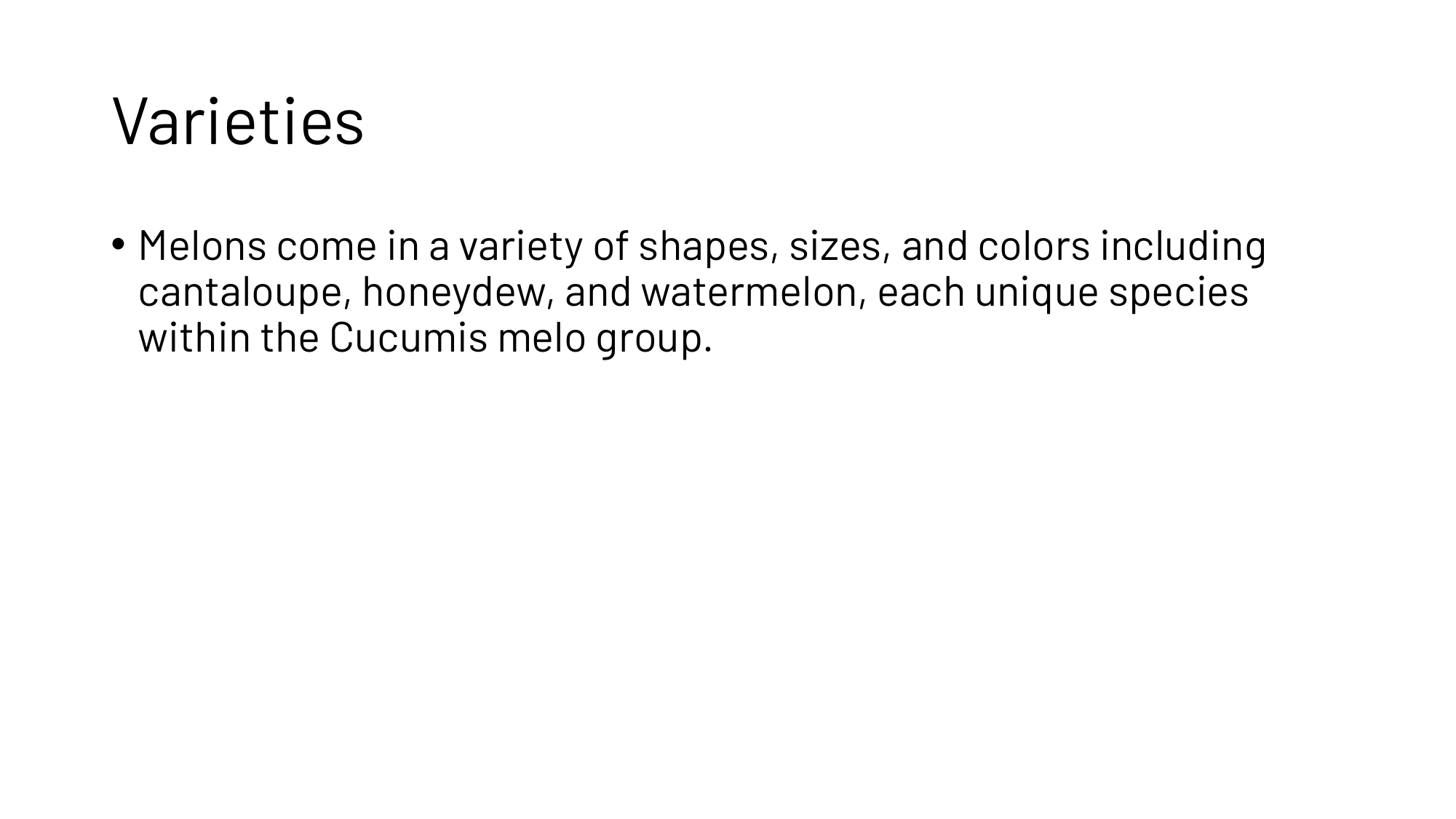

# Varieties
Melons come in a variety of shapes, sizes, and colors including cantaloupe, honeydew, and watermelon, each unique species within the Cucumis melo group.